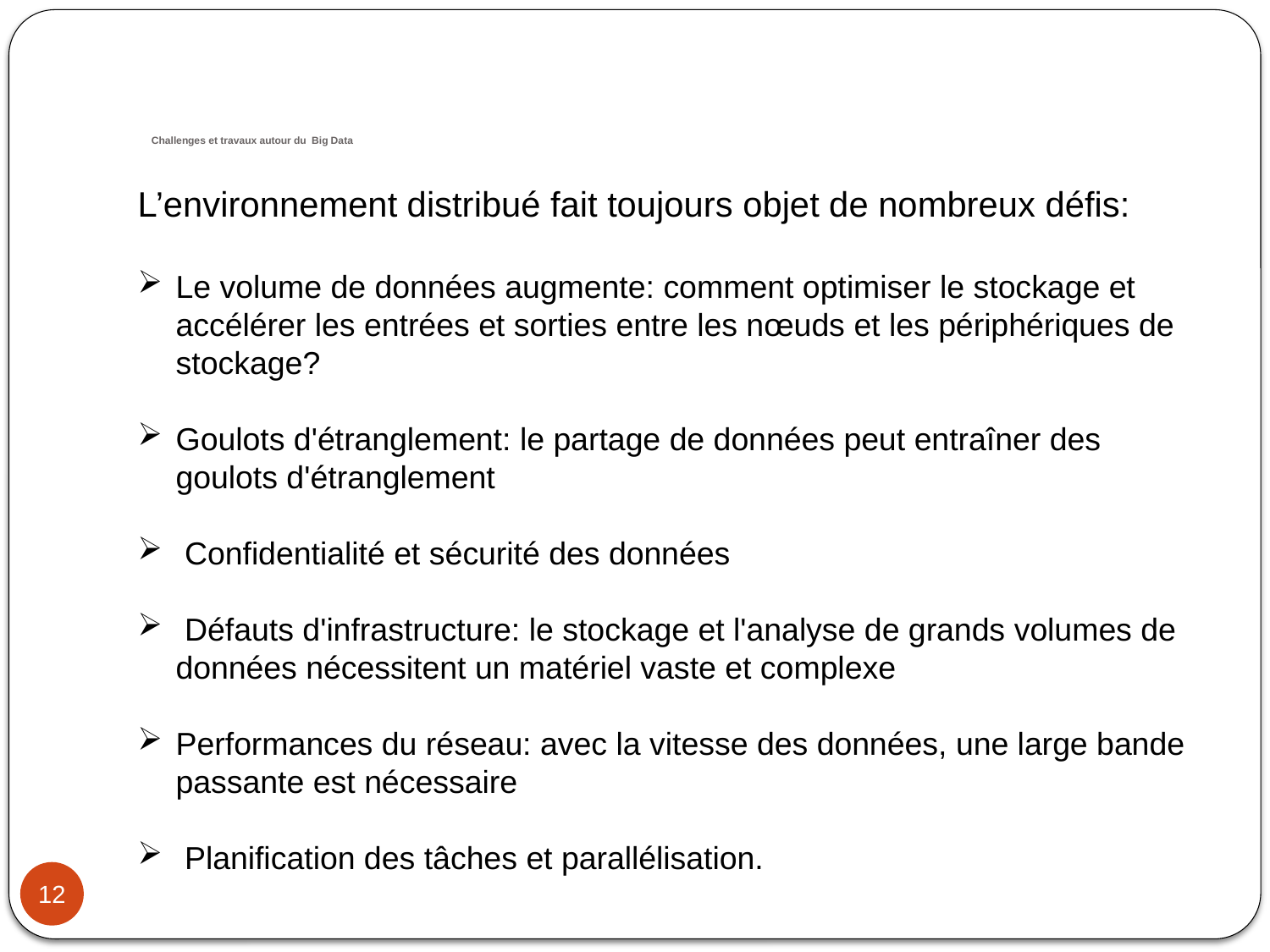

# Challenges et travaux autour du  Big Data
L’environnement distribué fait toujours objet de nombreux défis:

Le volume de données augmente: comment optimiser le stockage et accélérer les entrées et sorties entre les nœuds et les périphériques de stockage?

Goulots d'étranglement: le partage de données peut entraîner des goulots d'étranglement

 Confidentialité et sécurité des données

 Défauts d'infrastructure: le stockage et l'analyse de grands volumes de données nécessitent un matériel vaste et complexe

Performances du réseau: avec la vitesse des données, une large bande passante est nécessaire

 Planification des tâches et parallélisation.

12